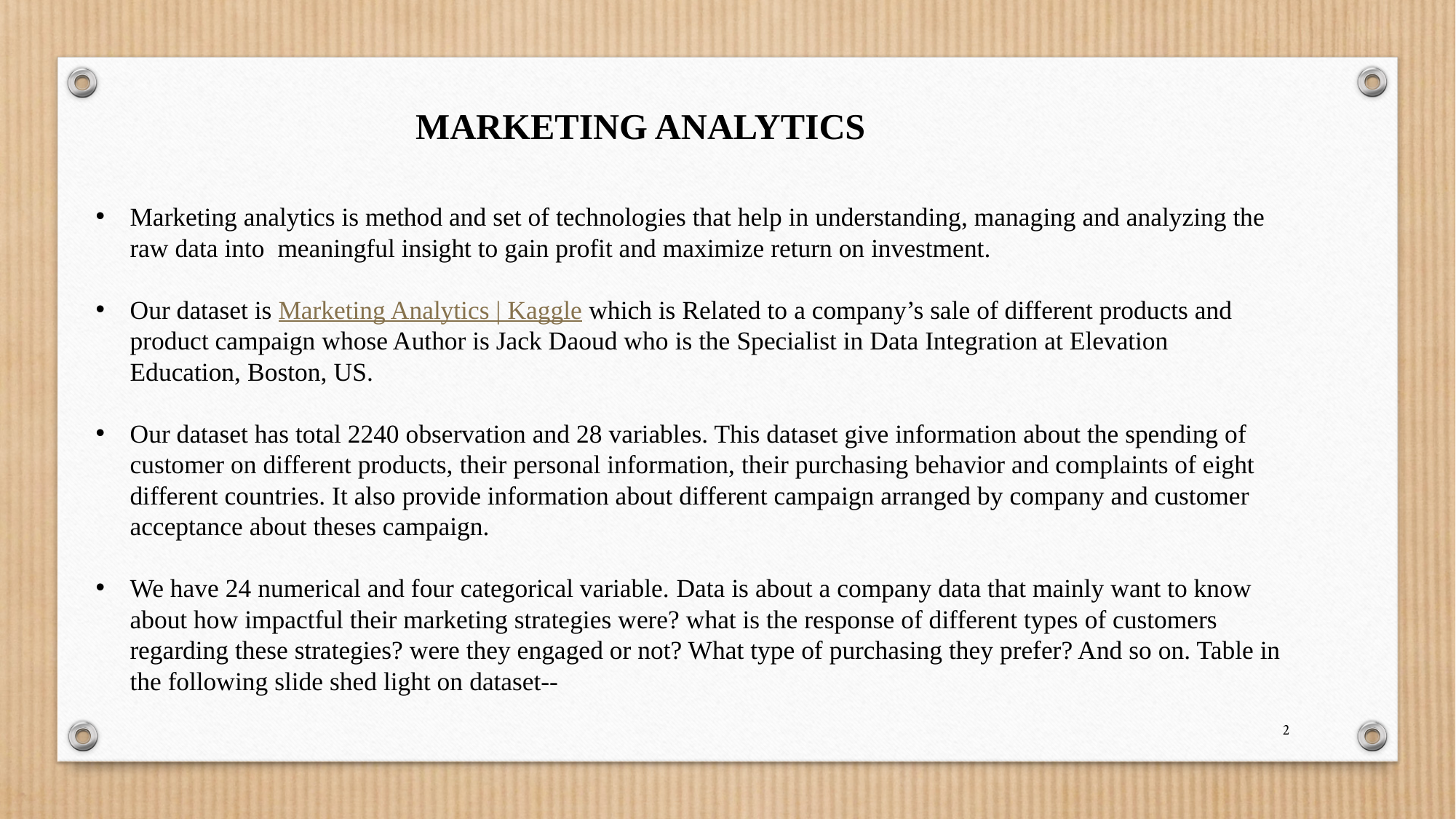

MARKETING ANALYTICS
Marketing analytics is method and set of technologies that help in understanding, managing and analyzing the raw data into  meaningful insight to gain profit and maximize return on investment.

Our dataset is Marketing Analytics | Kaggle which is Related to a company’s sale of different products and product campaign whose Author is Jack Daoud who is the Specialist in Data Integration at Elevation Education, Boston, US.

Our dataset has total 2240 observation and 28 variables. This dataset give information about the spending of customer on different products, their personal information, their purchasing behavior and complaints of eight different countries. It also provide information about different campaign arranged by company and customer acceptance about theses campaign.

We have 24 numerical and four categorical variable. Data is about a company data that mainly want to know about how impactful their marketing strategies were? what is the response of different types of customers regarding these strategies? were they engaged or not? What type of purchasing they prefer? And so on. Table in the following slide shed light on dataset--

2